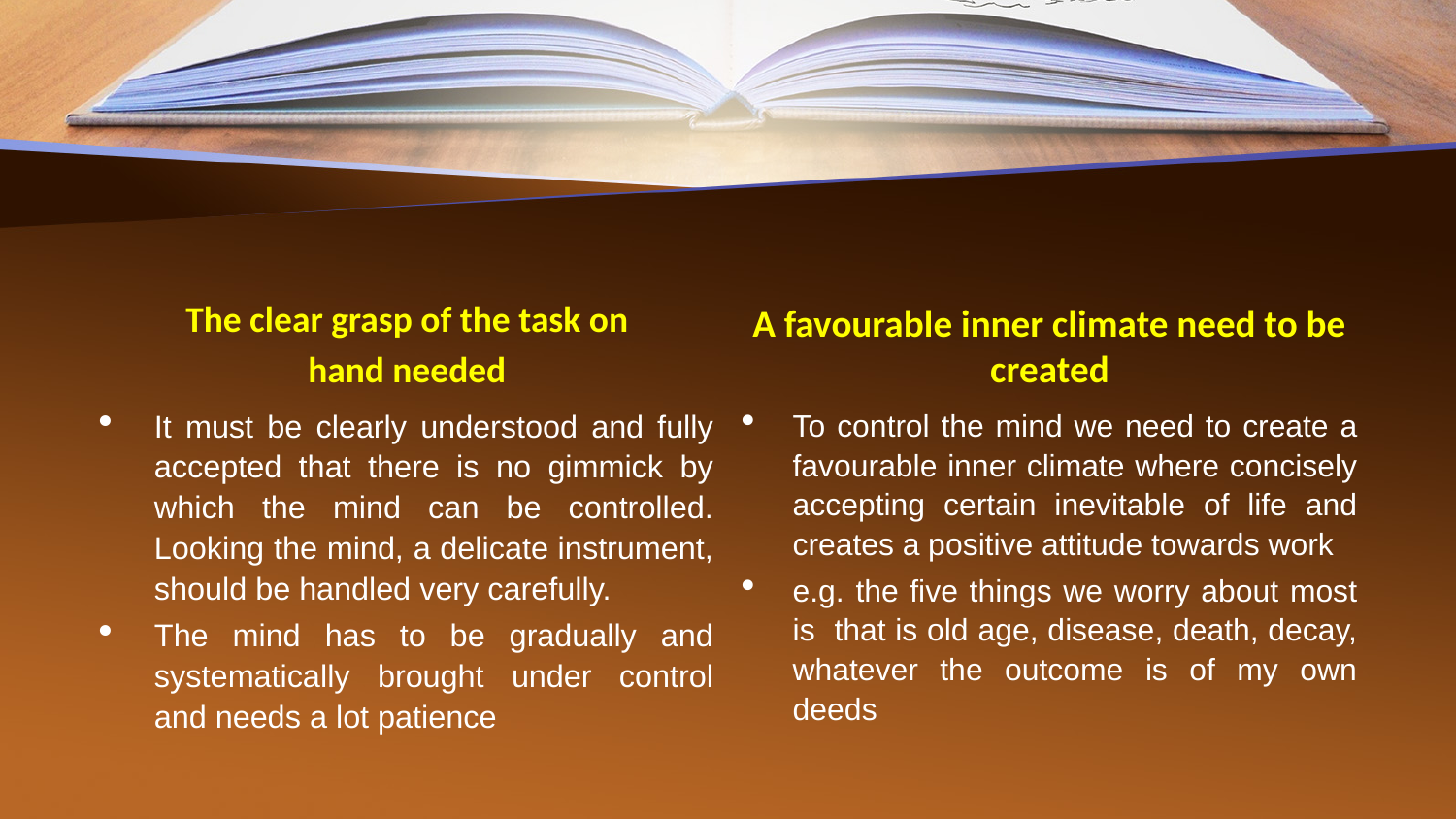

#
A favourable inner climate need to be created
The clear grasp of the task on
 hand needed
It must be clearly understood and fully accepted that there is no gimmick by which the mind can be controlled. Looking the mind, a delicate instrument, should be handled very carefully.
The mind has to be gradually and systematically brought under control and needs a lot patience

To control the mind we need to create a favourable inner climate where concisely accepting certain inevitable of life and creates a positive attitude towards work
e.g. the five things we worry about most is  that is old age, disease, death, decay, whatever the outcome is of my own deeds